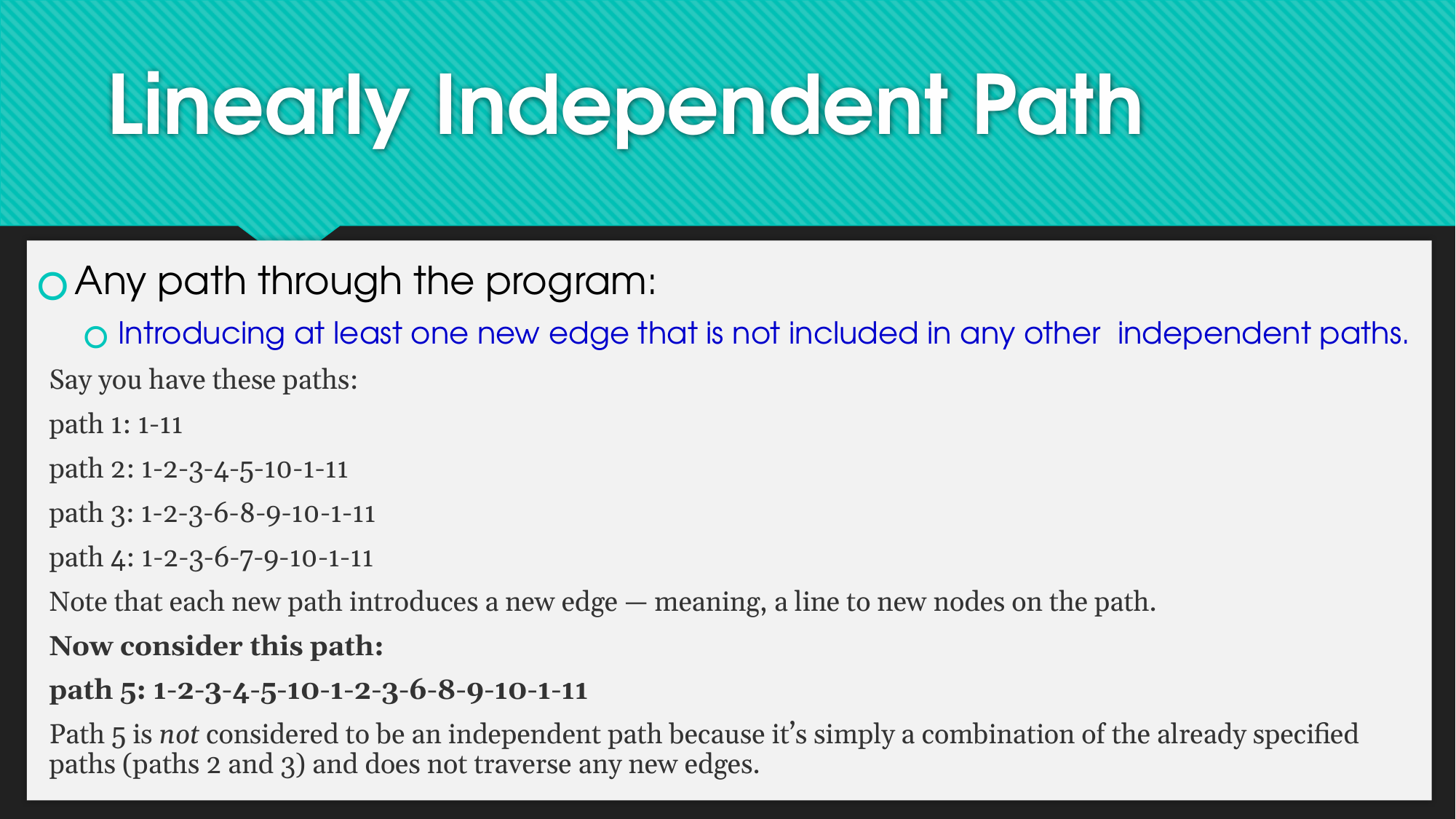

# Linearly Independent Path
Any path through the program:
Introducing at least one new edge that is not included in any other  independent paths.
Say you have these paths:
path 1: 1-11
path 2: 1-2-3-4-5-10-1-11
path 3: 1-2-3-6-8-9-10-1-11
path 4: 1-2-3-6-7-9-10-1-11
Note that each new path introduces a new edge — meaning, a line to new nodes on the path.
Now consider this path:
path 5: 1-2-3-4-5-10-1-2-3-6-8-9-10-1-11
Path 5 is not considered to be an independent path because it’s simply a combination of the already specified paths (paths 2 and 3) and does not traverse any new edges.